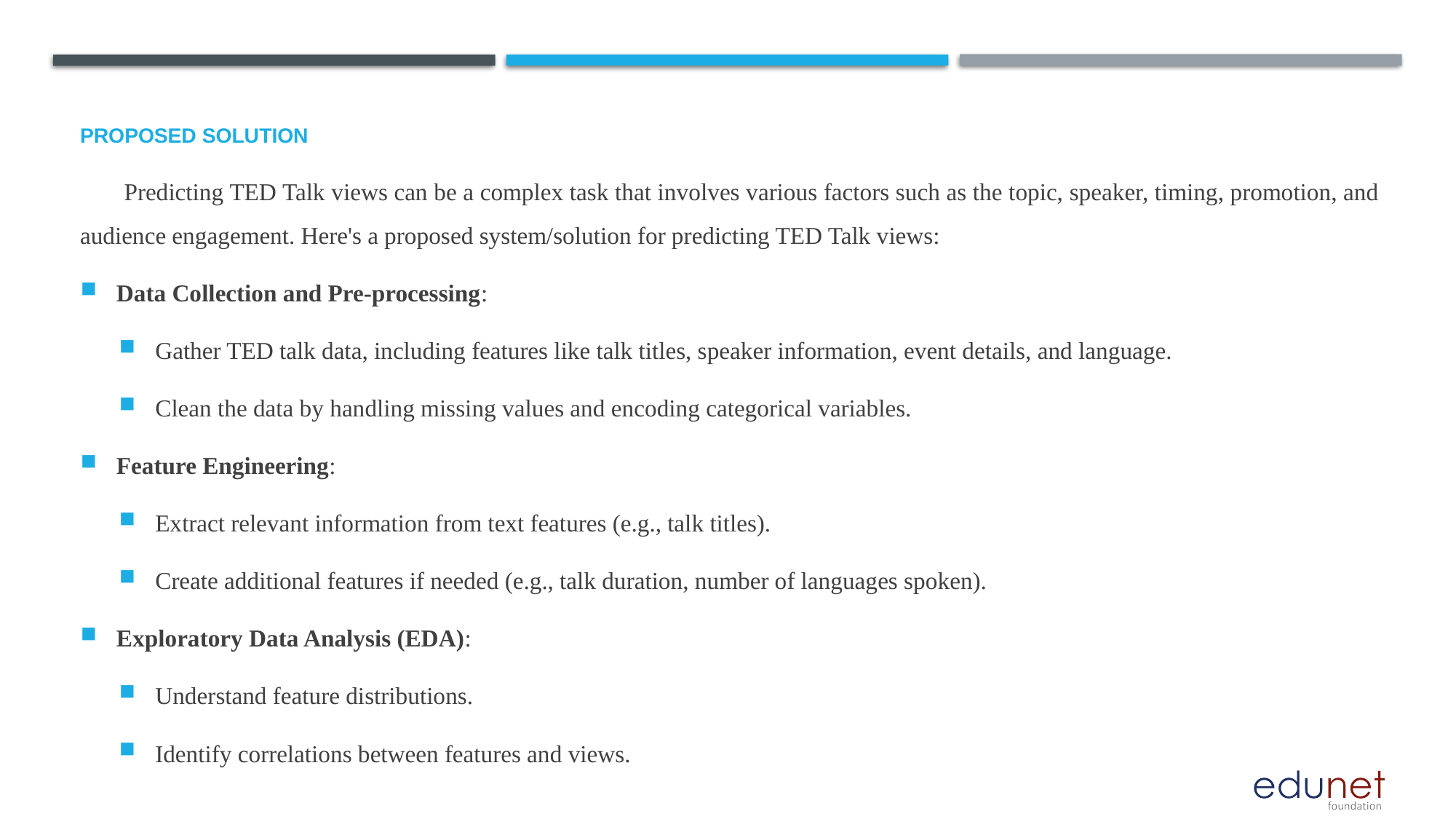

# Proposed Solution
       Predicting TED Talk views can be a complex task that involves various factors such as the topic, speaker, timing, promotion, and    audience engagement. Here's a proposed system/solution for predicting TED Talk views:
Data Collection and Pre-processing:
Gather TED talk data, including features like talk titles, speaker information, event details, and language.
Clean the data by handling missing values and encoding categorical variables.
Feature Engineering:
Extract relevant information from text features (e.g., talk titles).
Create additional features if needed (e.g., talk duration, number of languages spoken).
Exploratory Data Analysis (EDA):
Understand feature distributions.
Identify correlations between features and views.